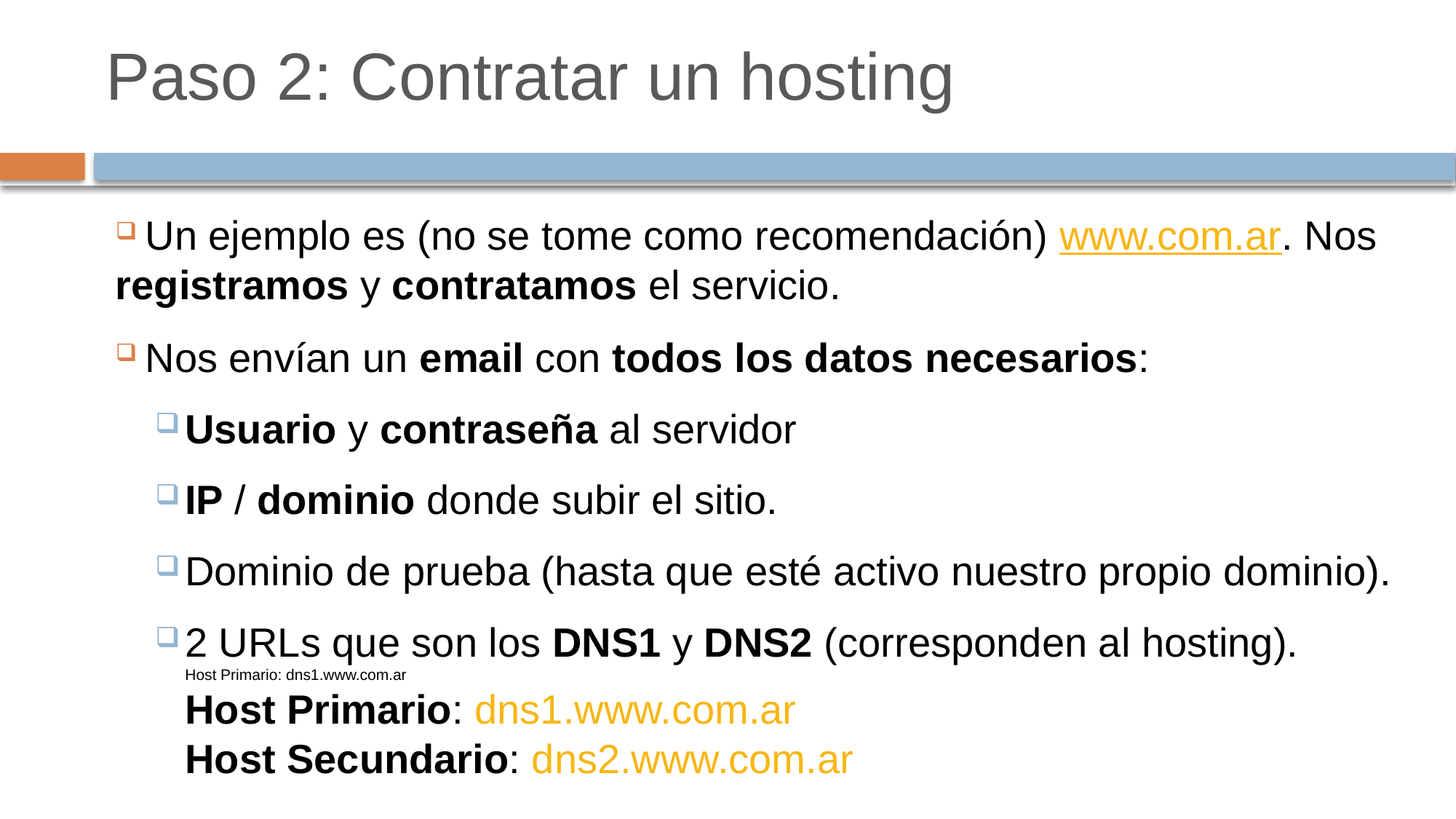

# Paso 2: Contratar un hosting
 Un ejemplo es (no se tome como recomendación) www.com.ar. Nos registramos y contratamos el servicio.
 Nos envían un email con todos los datos necesarios:
Usuario y contraseña al servidor
IP / dominio donde subir el sitio.
Dominio de prueba (hasta que esté activo nuestro propio dominio).
2 URLs que son los DNS1 y DNS2 (corresponden al hosting).
Host Primario: dns1.www.com.ar 
Host Primario: dns1.www.com.ar 
Host Secundario: dns2.www.com.ar